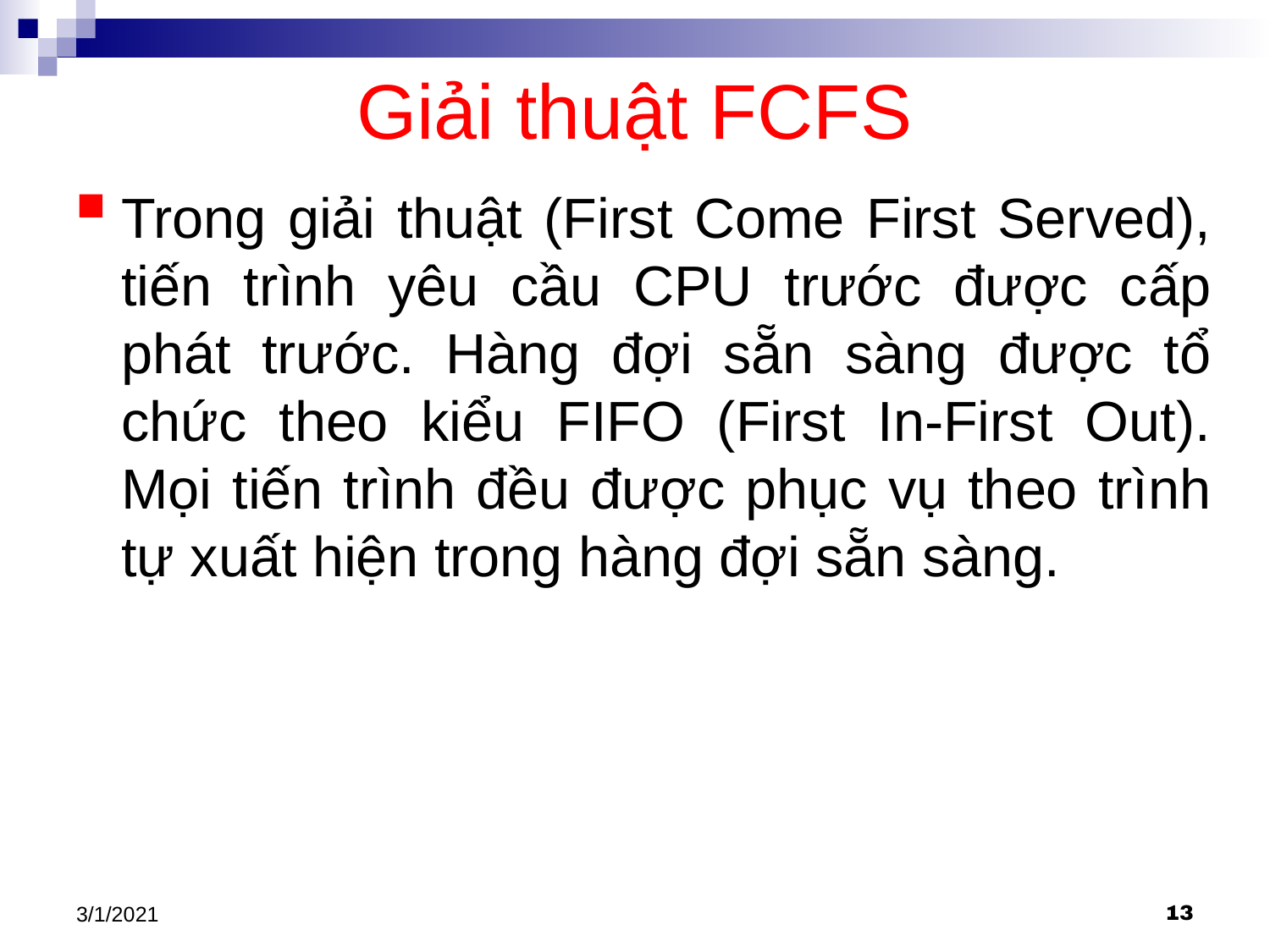

# Giải thuật FCFS
Trong giải thuật (First Come First Served), tiến trình yêu cầu CPU trước được cấp phát trước. Hàng đợi sẵn sàng được tổ chức theo kiểu FIFO (First In-First Out). Mọi tiến trình đều được phục vụ theo trình tự xuất hiện trong hàng đợi sẵn sàng.
3/1/2021
13